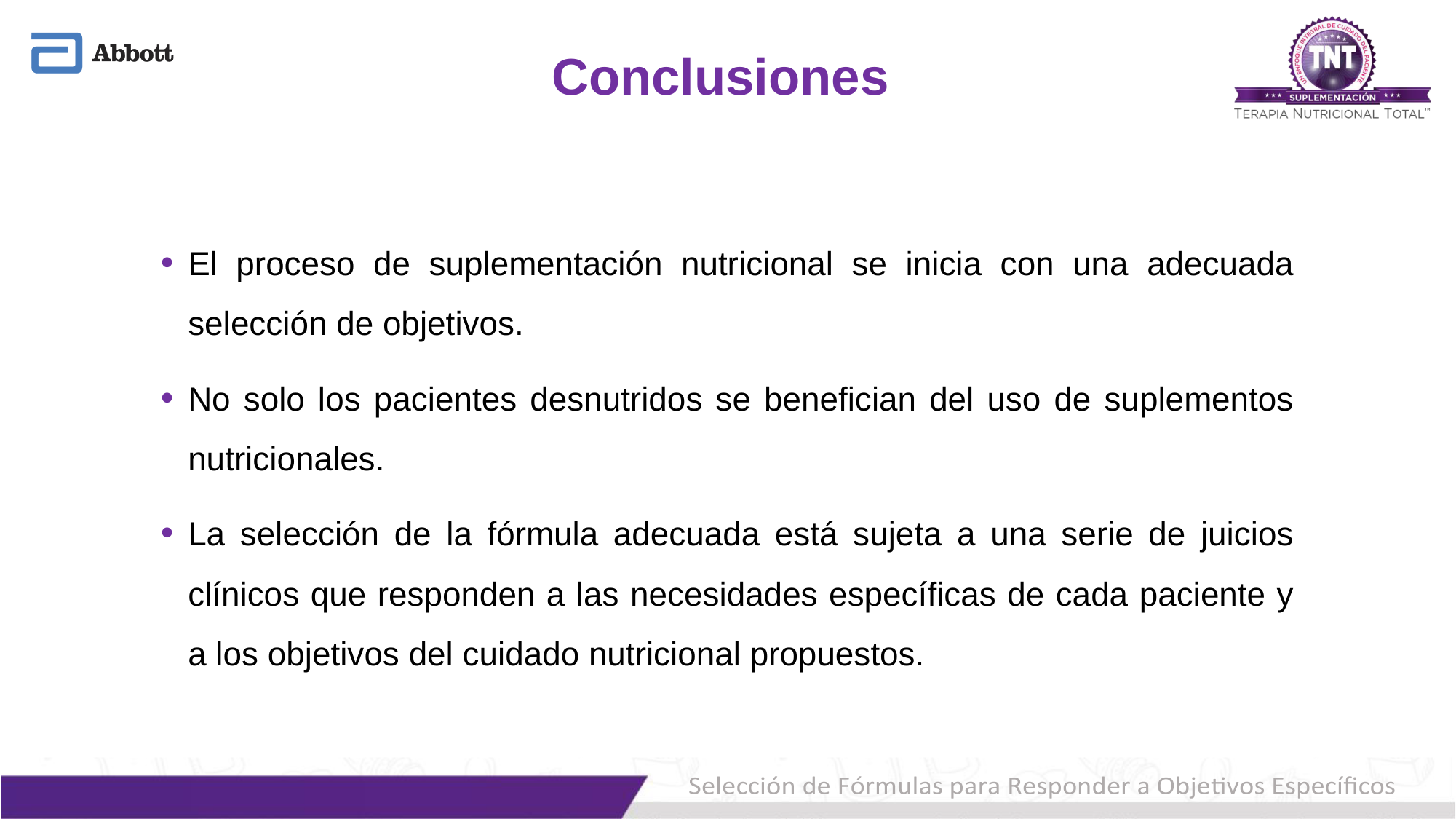

# Conclusiones
El proceso de suplementación nutricional se inicia con una adecuada selección de objetivos.
No solo los pacientes desnutridos se benefician del uso de suplementos nutricionales.
La selección de la fórmula adecuada está sujeta a una serie de juicios clínicos que responden a las necesidades específicas de cada paciente y a los objetivos del cuidado nutricional propuestos.